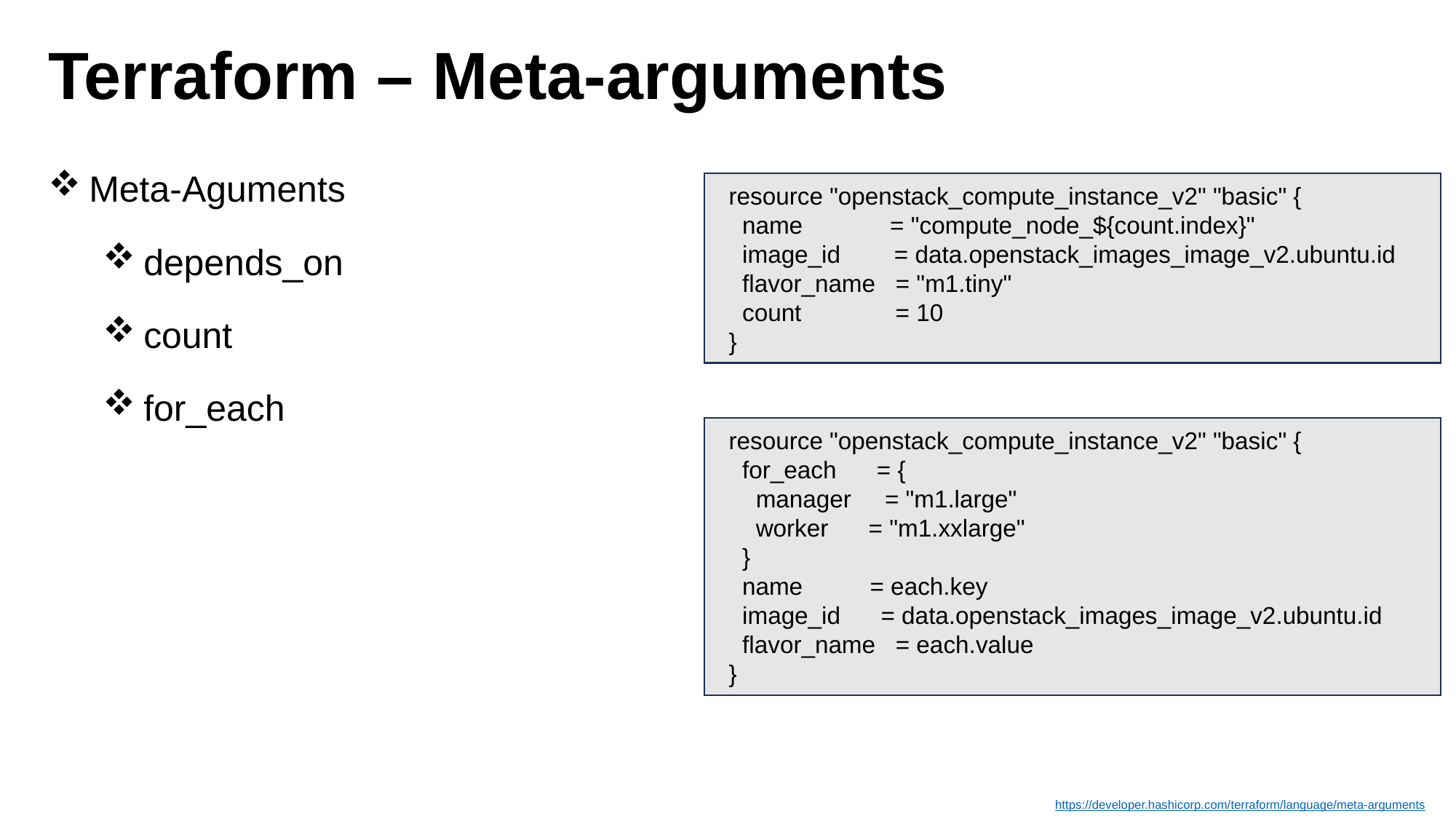

# Terraform – Meta-arguments
Meta-Aguments
depends_on
count
for_each
resource "openstack_compute_instance_v2" "basic" {
  name             = "compute_node_${count.index}"
  image_id        = data.openstack_images_image_v2.ubuntu.id
  flavor_name   = "m1.tiny"
  count              = 10
}
resource "openstack_compute_instance_v2" "basic" {
  for_each      = {
    manager     = "m1.large"
    worker      = "m1.xxlarge"
  }
  name          = each.key
  image_id      = data.openstack_images_image_v2.ubuntu.id
  flavor_name   = each.value
}
https://developer.hashicorp.com/terraform/language/meta-arguments